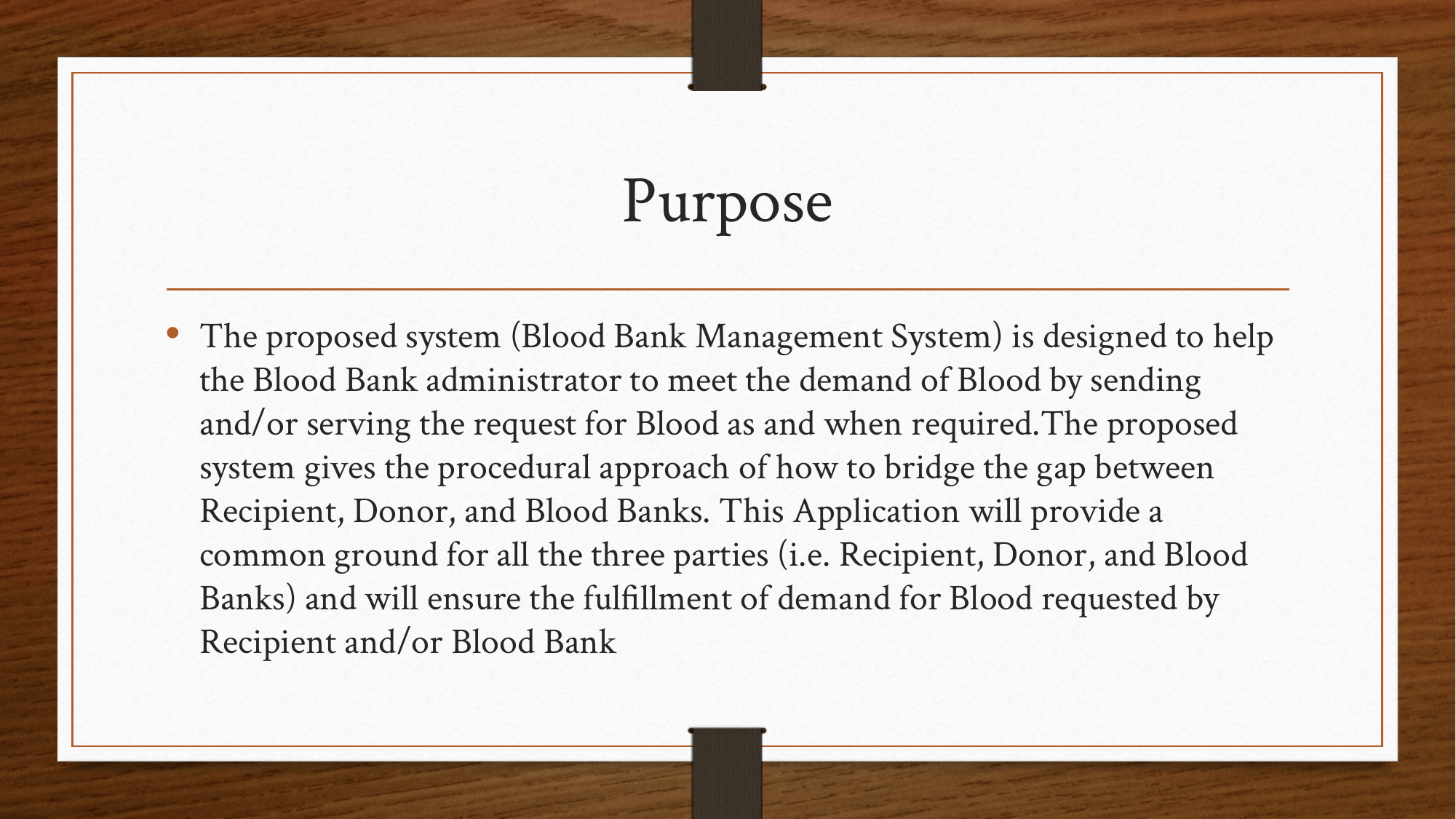

# Purpose
The proposed system (Blood Bank Management System) is designed to help the Blood Bank administrator to meet the demand of Blood by sending and/or serving the request for Blood as and when required.The proposed system gives the procedural approach of how to bridge the gap between Recipient, Donor, and Blood Banks. This Application will provide a common ground for all the three parties (i.e. Recipient, Donor, and Blood Banks) and will ensure the fulfillment of demand for Blood requested by Recipient and/or Blood Bank